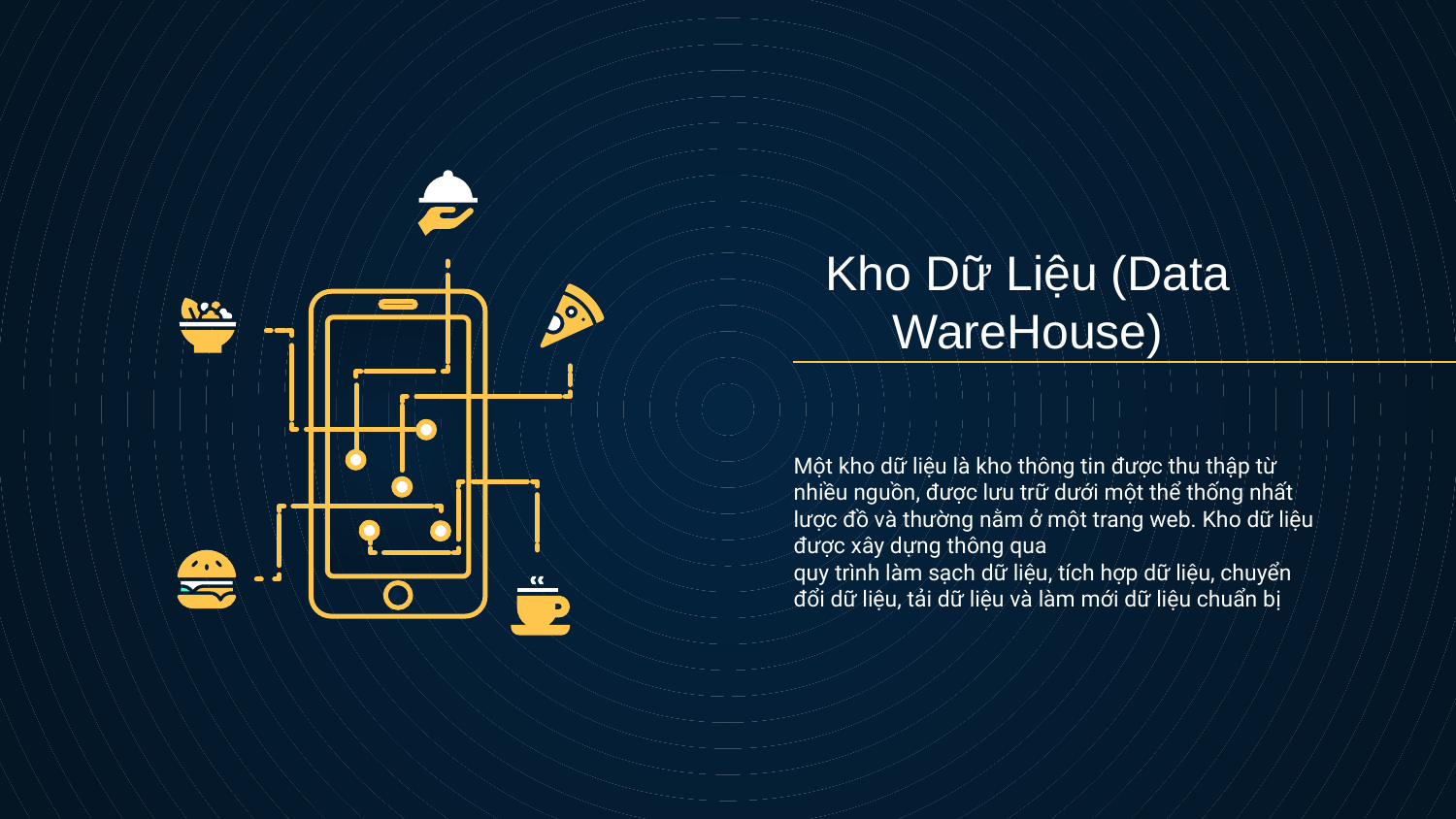

# Kho Dữ Liệu (Data WareHouse)

Một kho dữ liệu là kho thông tin được thu thập từ nhiều nguồn, được lưu trữ dưới một thể thống nhất
lược đồ và thường nằm ở một trang web. Kho dữ liệu được xây dựng thông qua
quy trình làm sạch dữ liệu, tích hợp dữ liệu, chuyển đổi dữ liệu, tải dữ liệu và làm mới dữ liệu chuẩn bị